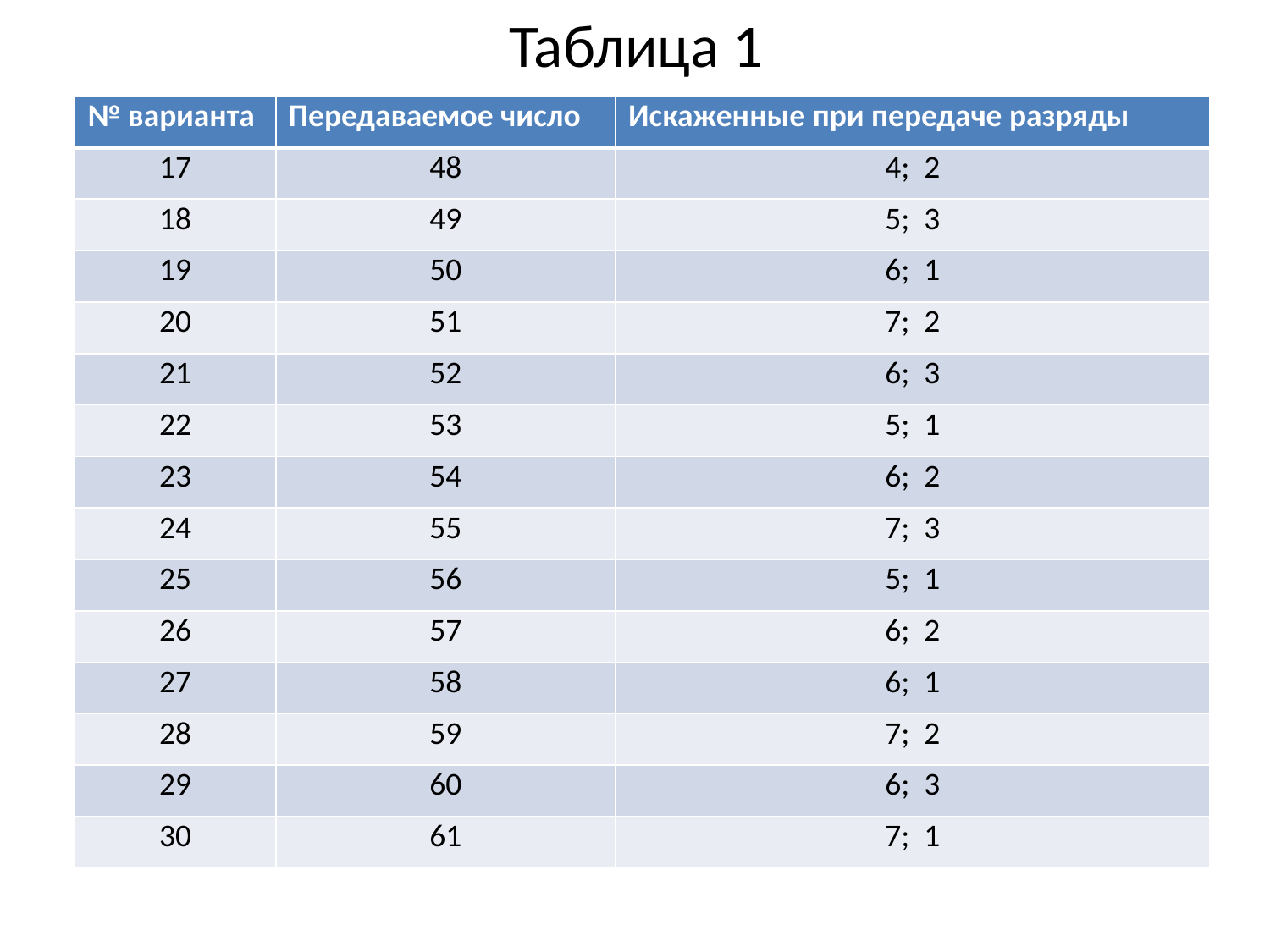

# Таблица 1
| № варианта | Передаваемое число | Искаженные при передаче разряды |
| --- | --- | --- |
| 17 | 48 | 4; 2 |
| 18 | 49 | 5; 3 |
| 19 | 50 | 6; 1 |
| 20 | 51 | 7; 2 |
| 21 | 52 | 6; 3 |
| 22 | 53 | 5; 1 |
| 23 | 54 | 6; 2 |
| 24 | 55 | 7; 3 |
| 25 | 56 | 5; 1 |
| 26 | 57 | 6; 2 |
| 27 | 58 | 6; 1 |
| 28 | 59 | 7; 2 |
| 29 | 60 | 6; 3 |
| 30 | 61 | 7; 1 |